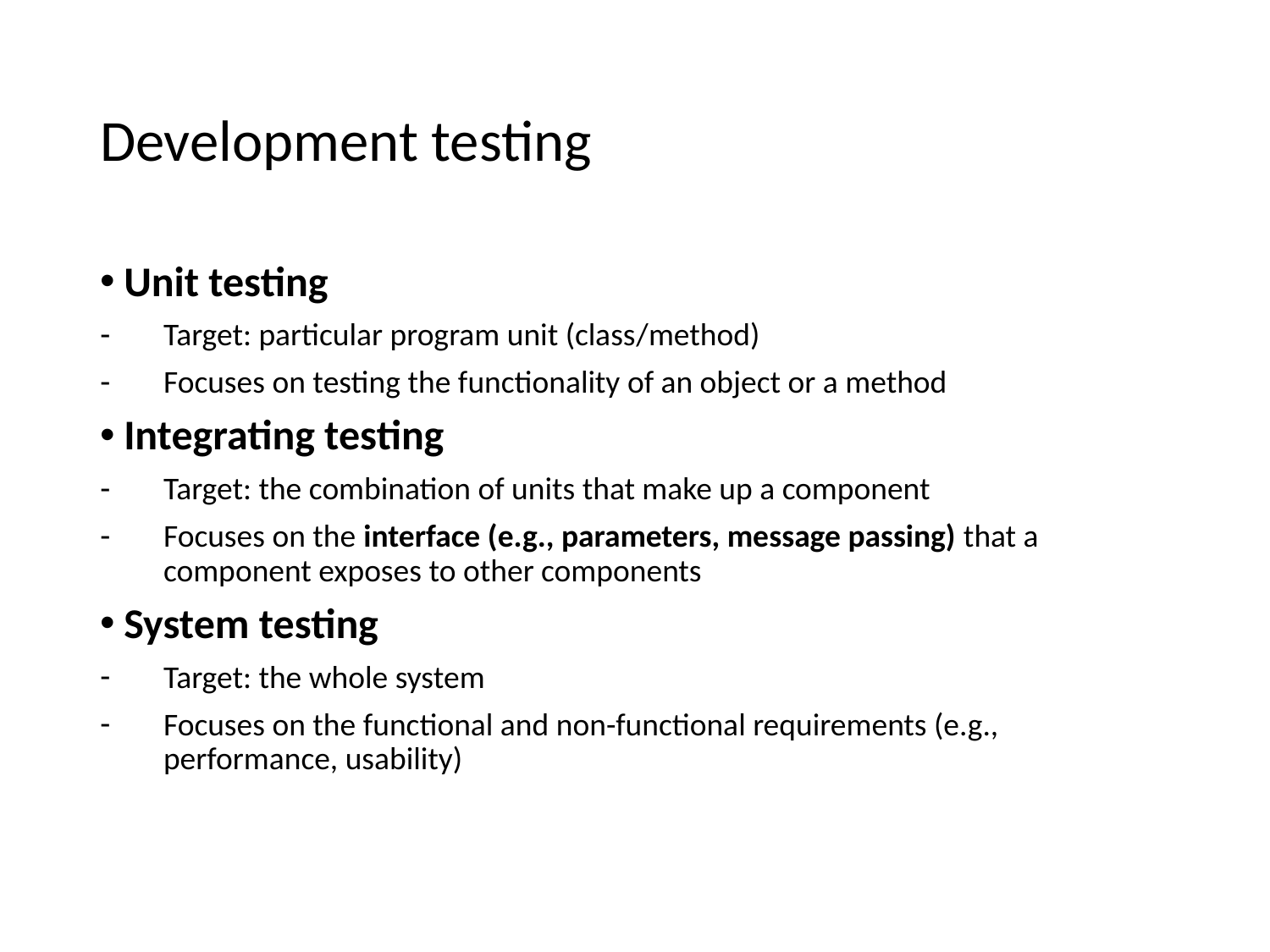

# Development testing
Unit testing
Target: particular program unit (class/method)
Focuses on testing the functionality of an object or a method
Integrating testing
Target: the combination of units that make up a component
Focuses on the interface (e.g., parameters, message passing) that a component exposes to other components
System testing
Target: the whole system
Focuses on the functional and non-functional requirements (e.g., performance, usability)